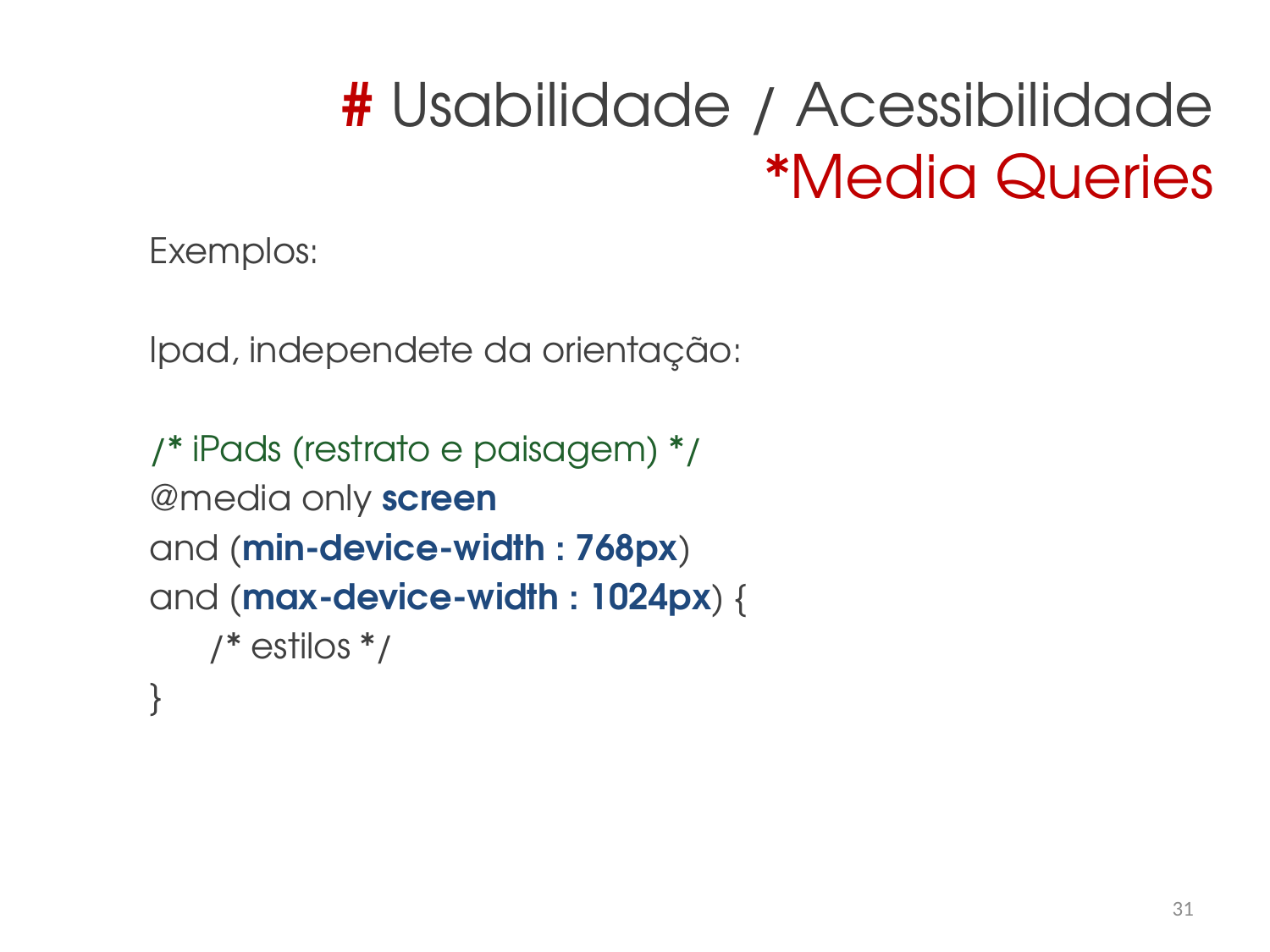

# Usabilidade / Acessibilidade *Media Queries
Exemplos:

Ipad, independete da orientação:

/* iPads (restrato e paisagem) */
@media only screen
and (min-device-width : 768px)
and (max-device-width : 1024px) {
      /* estilos */
}

31